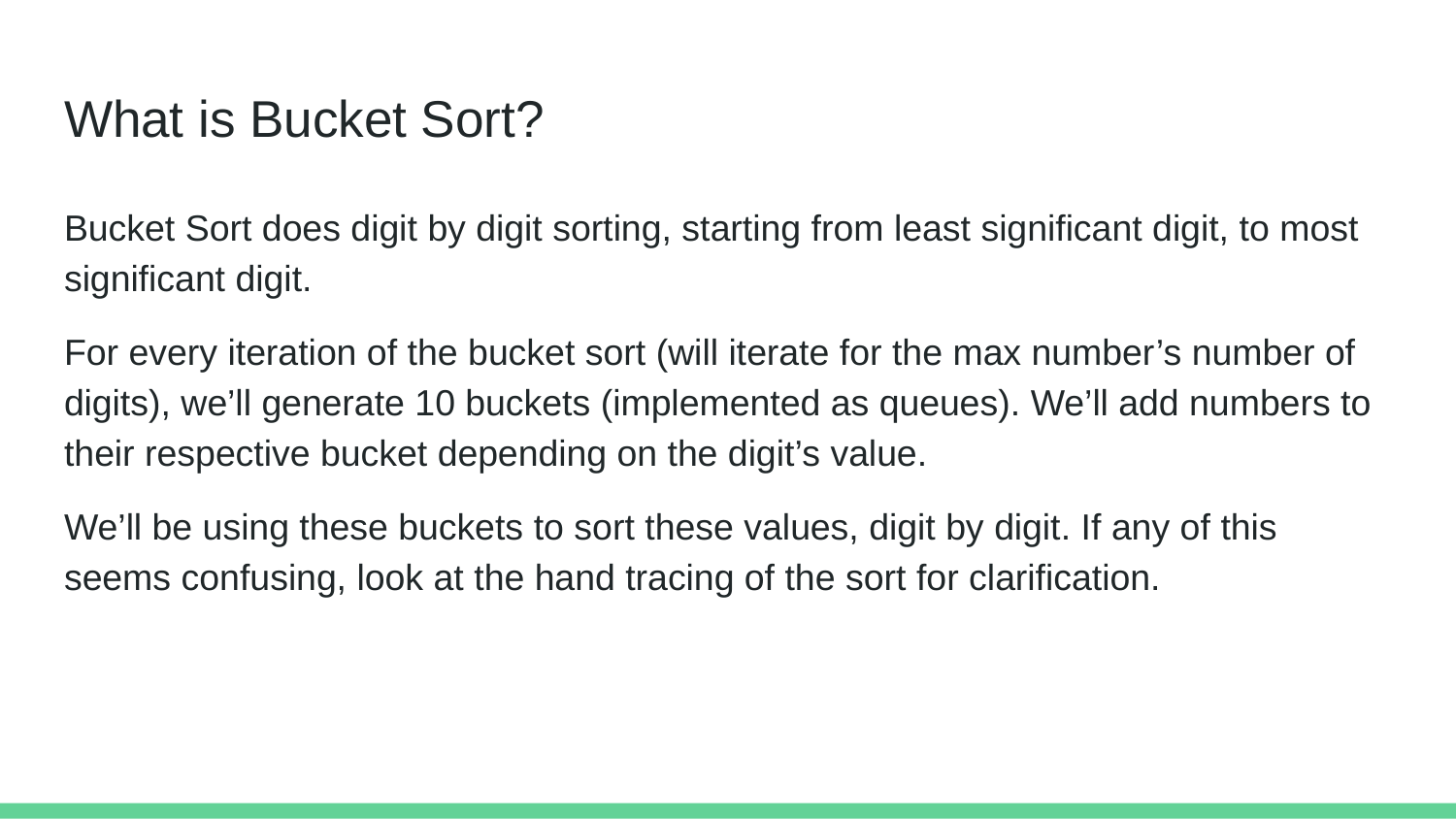

# What is Bucket Sort?
Bucket Sort does digit by digit sorting, starting from least significant digit, to most significant digit.
For every iteration of the bucket sort (will iterate for the max number’s number of digits), we’ll generate 10 buckets (implemented as queues). We’ll add numbers to their respective bucket depending on the digit’s value.
We’ll be using these buckets to sort these values, digit by digit. If any of this seems confusing, look at the hand tracing of the sort for clarification.